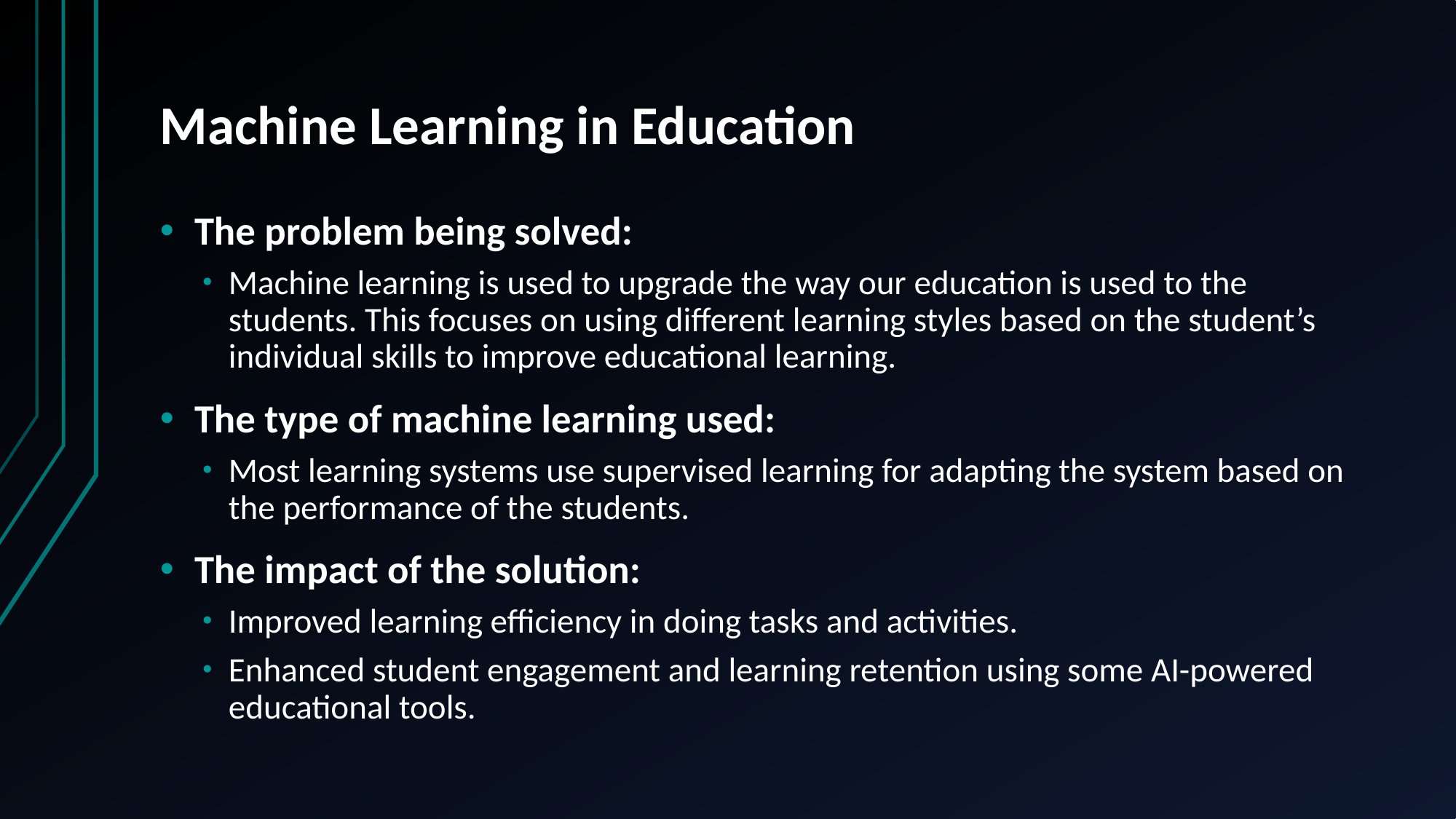

# Machine Learning in Education
The problem being solved:
Machine learning is used to upgrade the way our education is used to the students. This focuses on using different learning styles based on the student’s individual skills to improve educational learning.
The type of machine learning used:
Most learning systems use supervised learning for adapting the system based on the performance of the students.
The impact of the solution:
Improved learning efficiency in doing tasks and activities.
Enhanced student engagement and learning retention using some AI-powered educational tools.